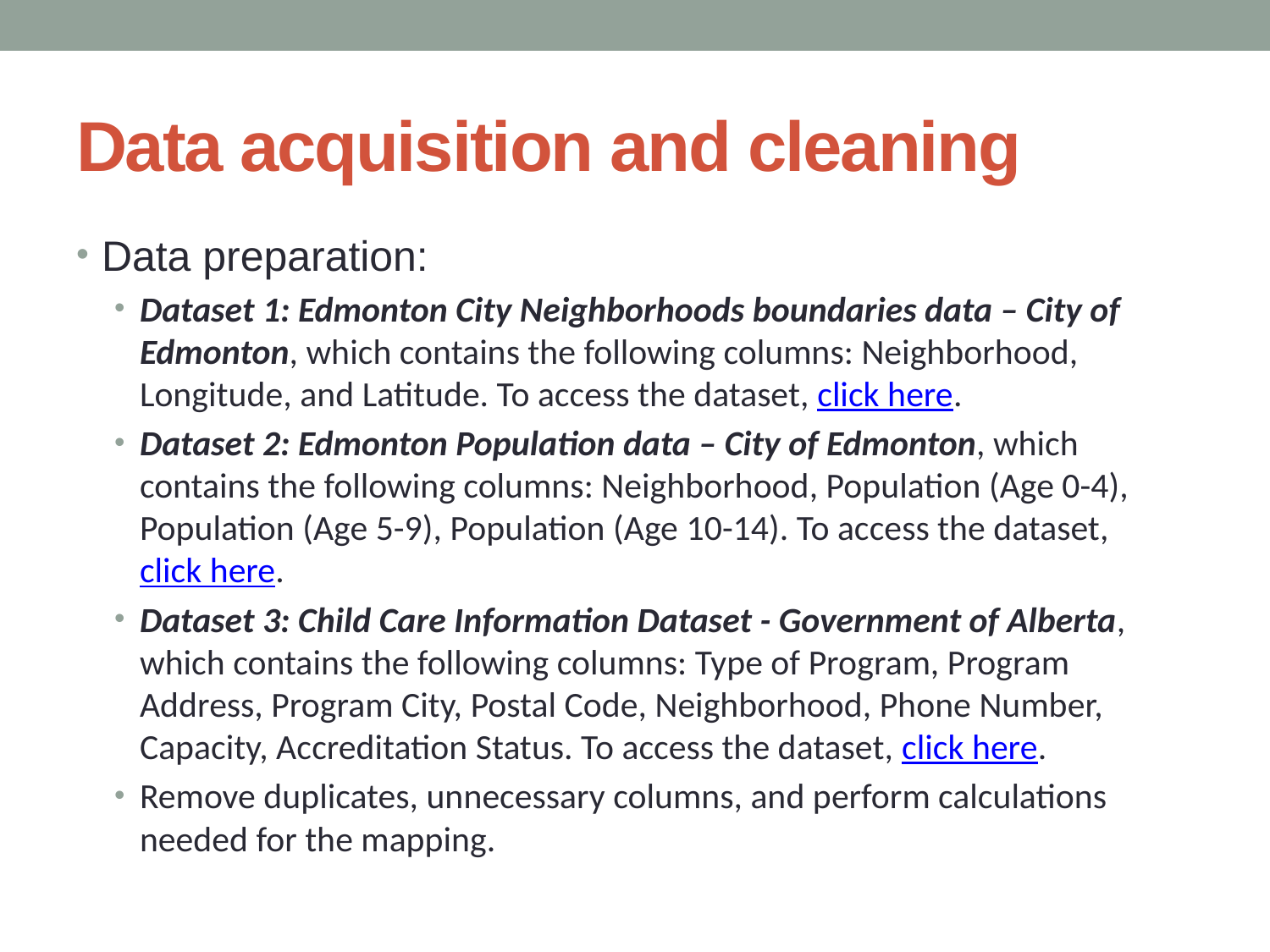

# Data acquisition and cleaning
Data preparation:
Dataset 1: Edmonton City Neighborhoods boundaries data – City of Edmonton, which contains the following columns: Neighborhood, Longitude, and Latitude. To access the dataset, click here.
Dataset 2: Edmonton Population data – City of Edmonton, which contains the following columns: Neighborhood, Population (Age 0-4), Population (Age 5-9), Population (Age 10-14). To access the dataset, click here.
Dataset 3: Child Care Information Dataset - Government of Alberta, which contains the following columns: Type of Program, Program Address, Program City, Postal Code, Neighborhood, Phone Number, Capacity, Accreditation Status. To access the dataset, click here.
Remove duplicates, unnecessary columns, and perform calculations needed for the mapping.